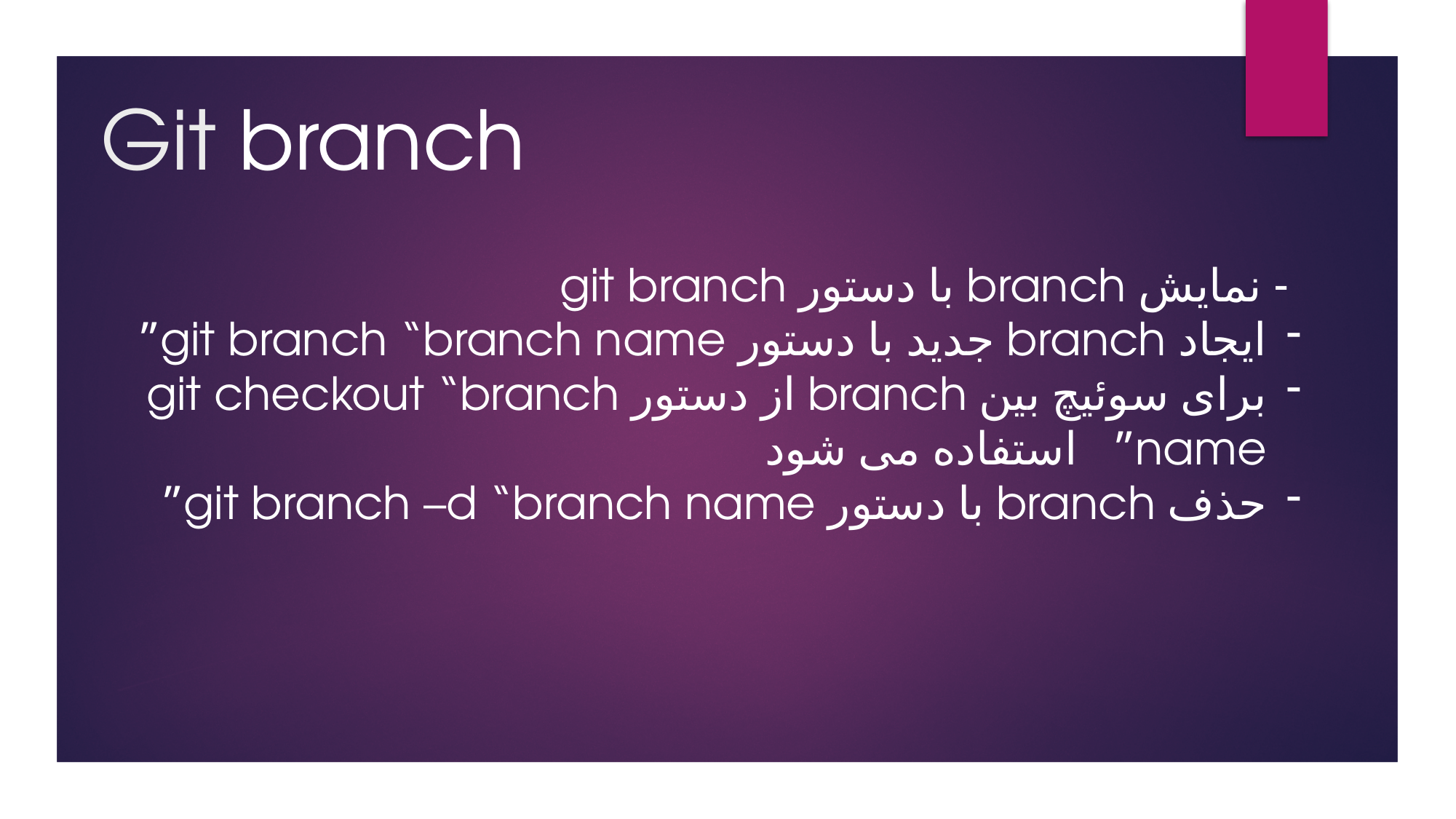

# Git branch
 - نمایش branch با دستور git branch
ایجاد branch جدید با دستور git branch “branch name”
برای سوئیچ بین branch از دستور git checkout “branch name”   استفاده می شود
حذف branch با دستور git branch –d “branch name”